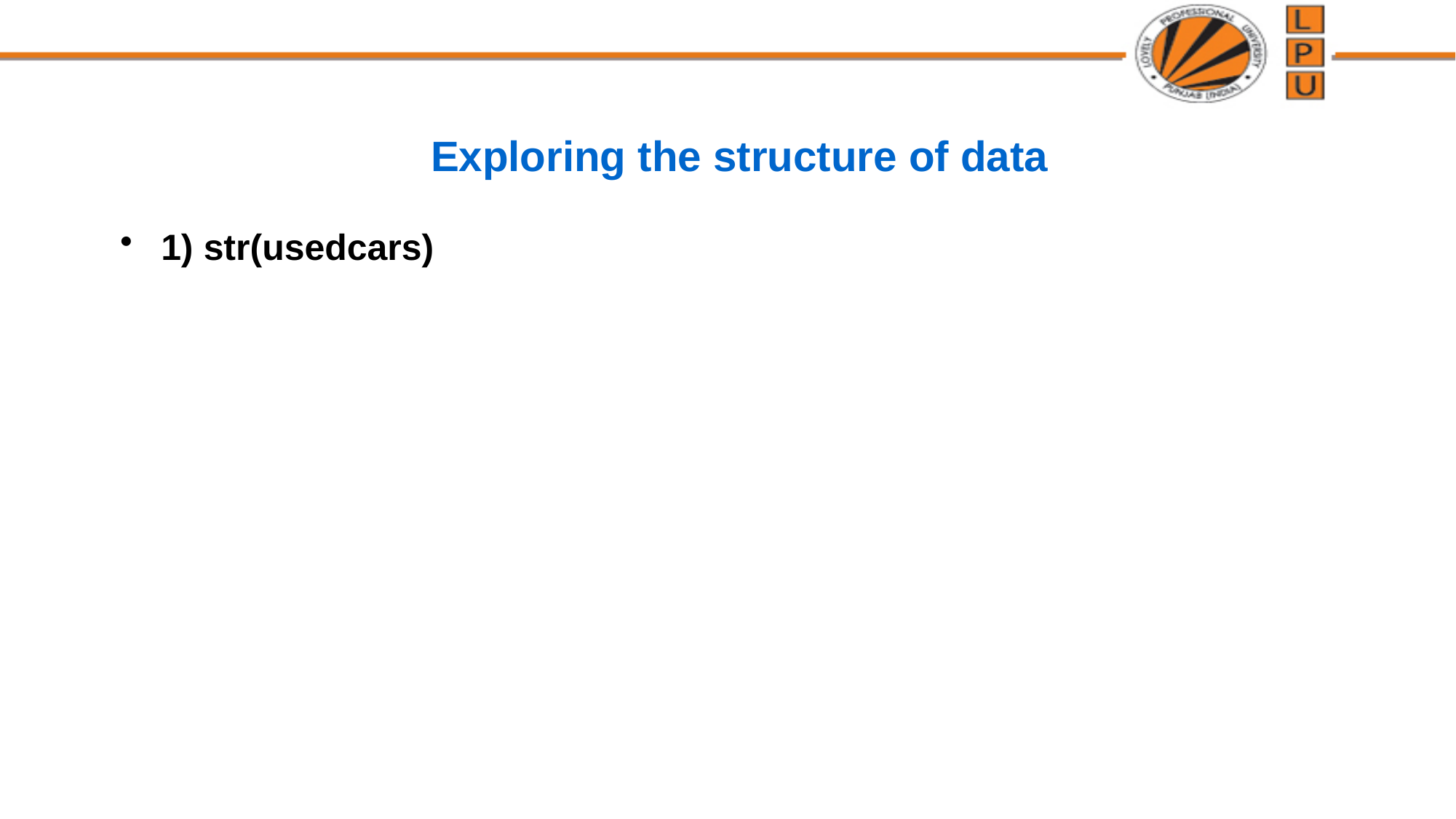

# Exploring the structure of data
1) str(usedcars)